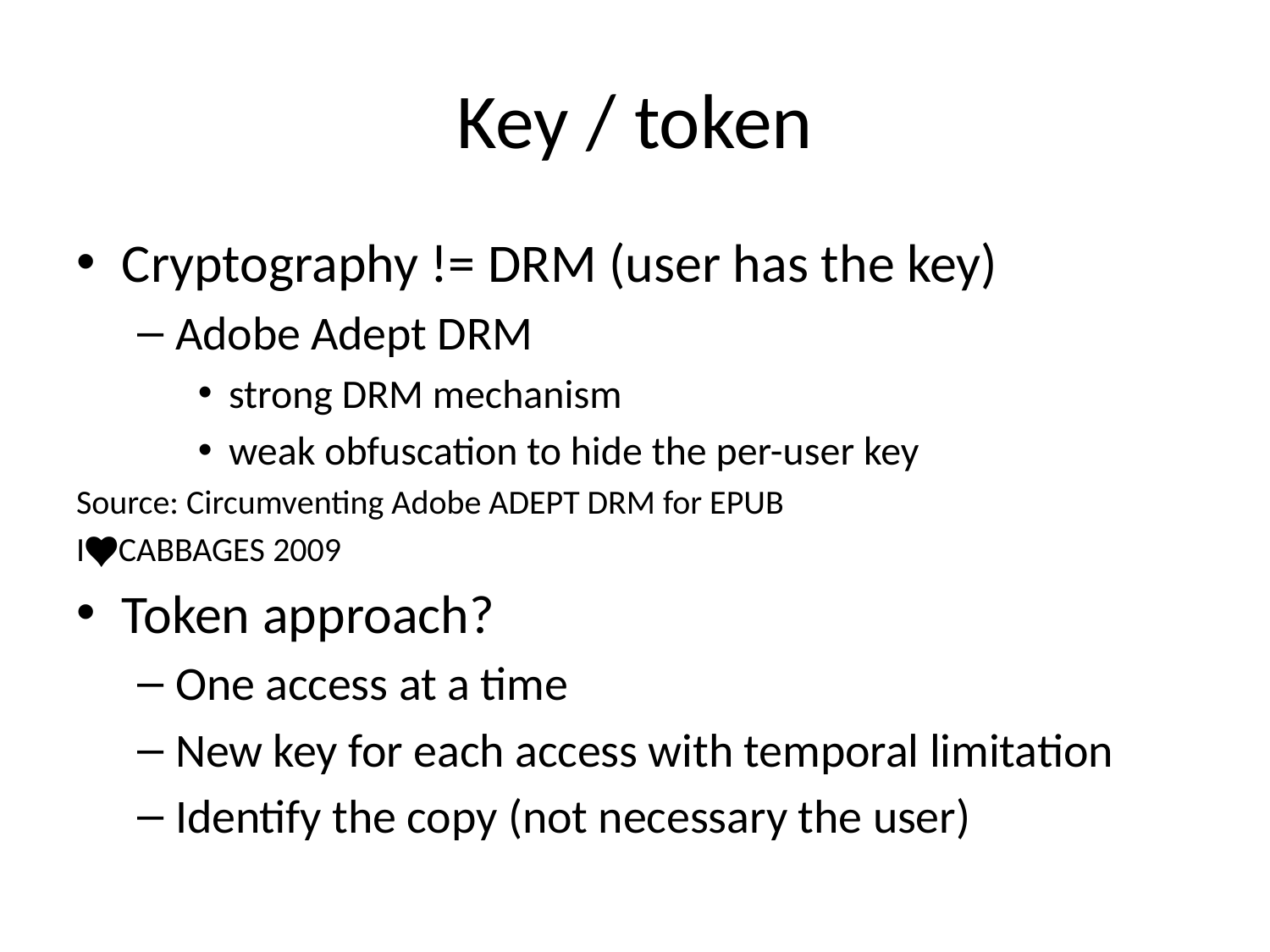

# Key / token
Cryptography != DRM (user has the key)
Adobe Adept DRM
strong DRM mechanism
weak obfuscation to hide the per-user key
Source: Circumventing Adobe ADEPT DRM for EPUB
i♥cabbages 2009
Token approach?
One access at a time
New key for each access with temporal limitation
Identify the copy (not necessary the user)